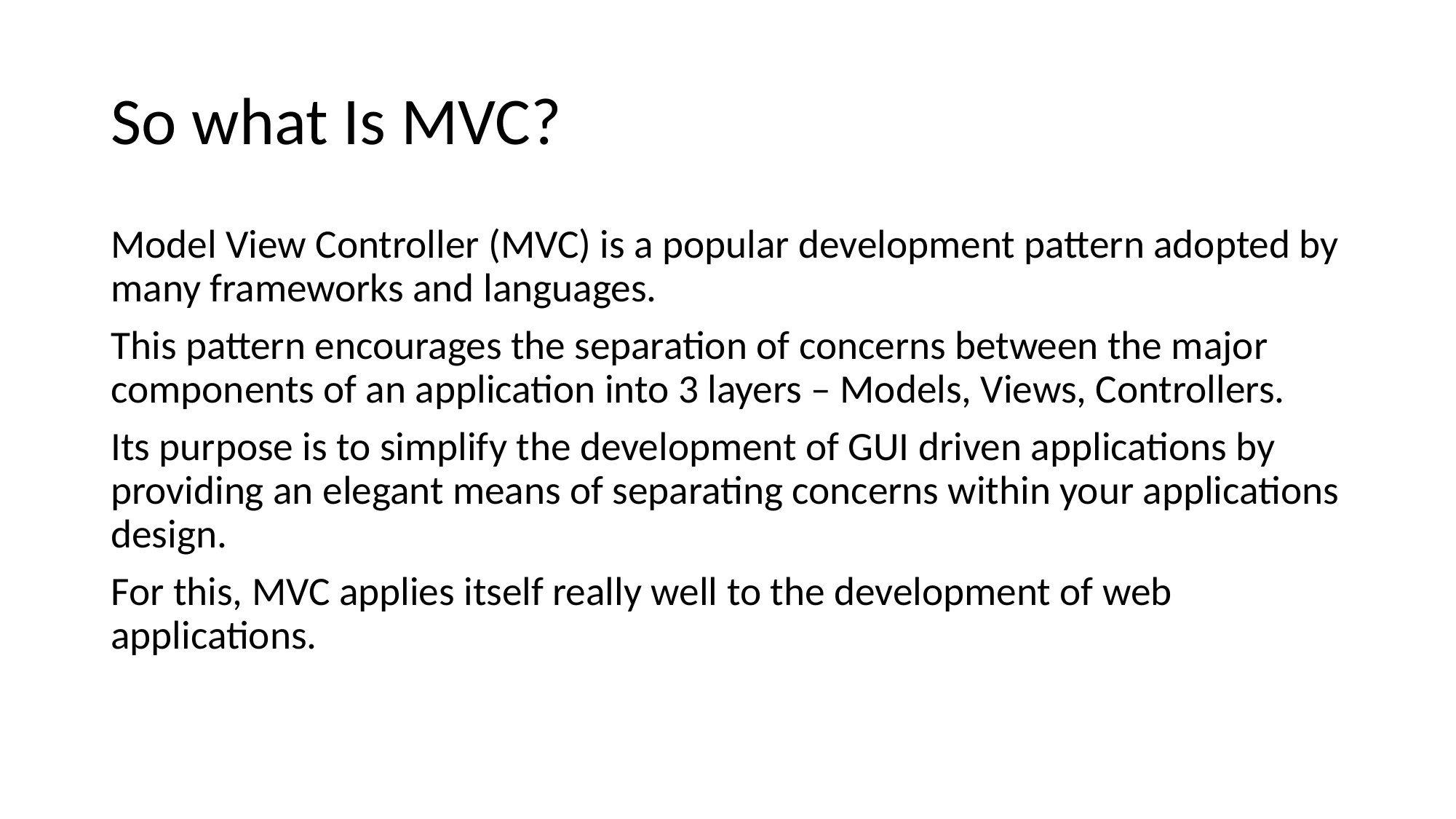

# So what Is MVC?
Model View Controller (MVC) is a popular development pattern adopted by many frameworks and languages.
This pattern encourages the separation of concerns between the major components of an application into 3 layers – Models, Views, Controllers.
Its purpose is to simplify the development of GUI driven applications by providing an elegant means of separating concerns within your applications design.
For this, MVC applies itself really well to the development of web applications.